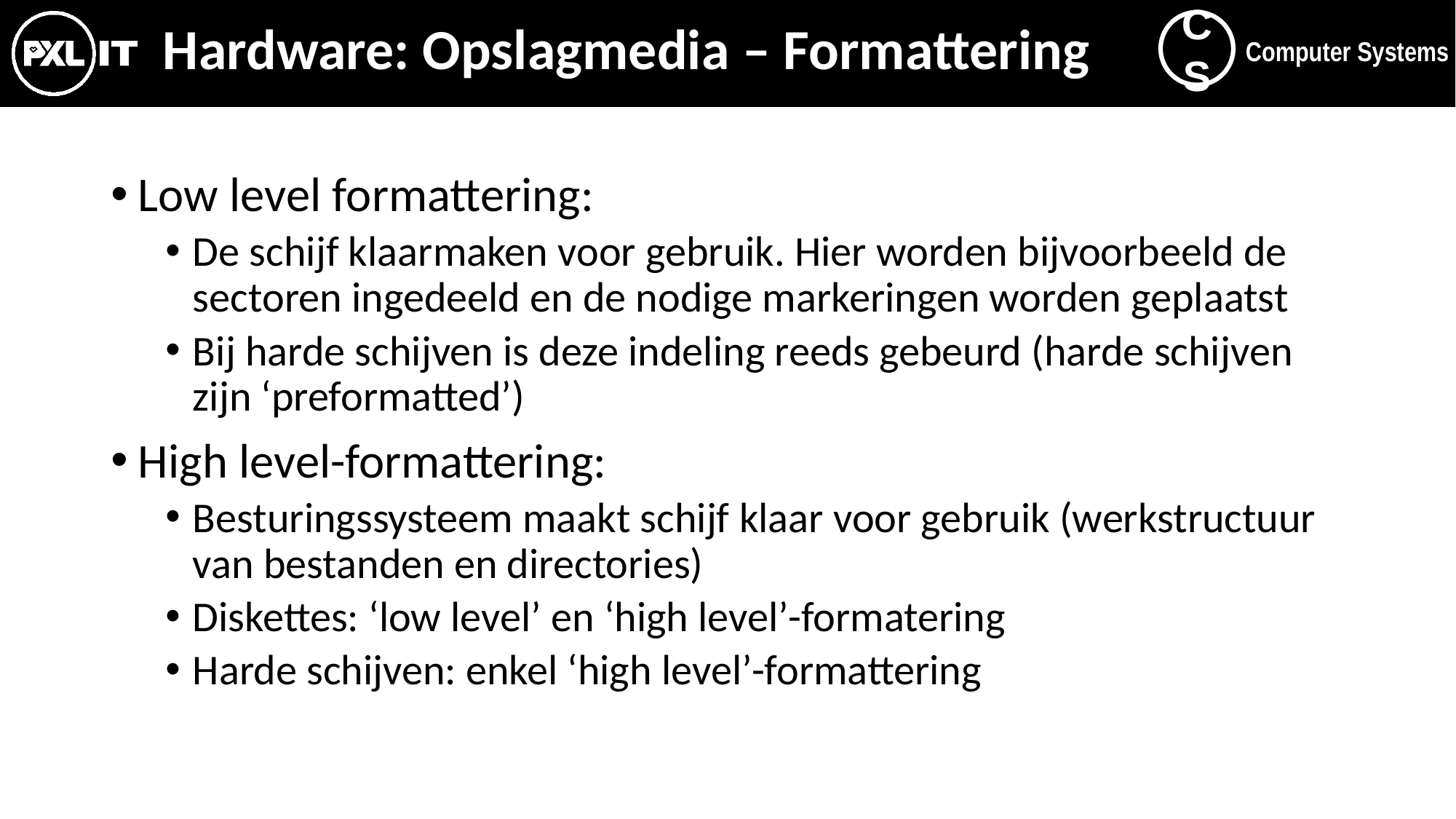

# Hardware: Opslagmedia – Formattering
Low level formattering:
De schijf klaarmaken voor gebruik. Hier worden bijvoorbeeld de sectoren ingedeeld en de nodige markeringen worden geplaatst
Bij harde schijven is deze indeling reeds gebeurd (harde schijven zijn ‘preformatted’)
High level-formattering:
Besturingssysteem maakt schijf klaar voor gebruik (werkstructuur van bestanden en directories)
Diskettes: ‘low level’ en ‘high level’-formatering
Harde schijven: enkel ‘high level’-formattering